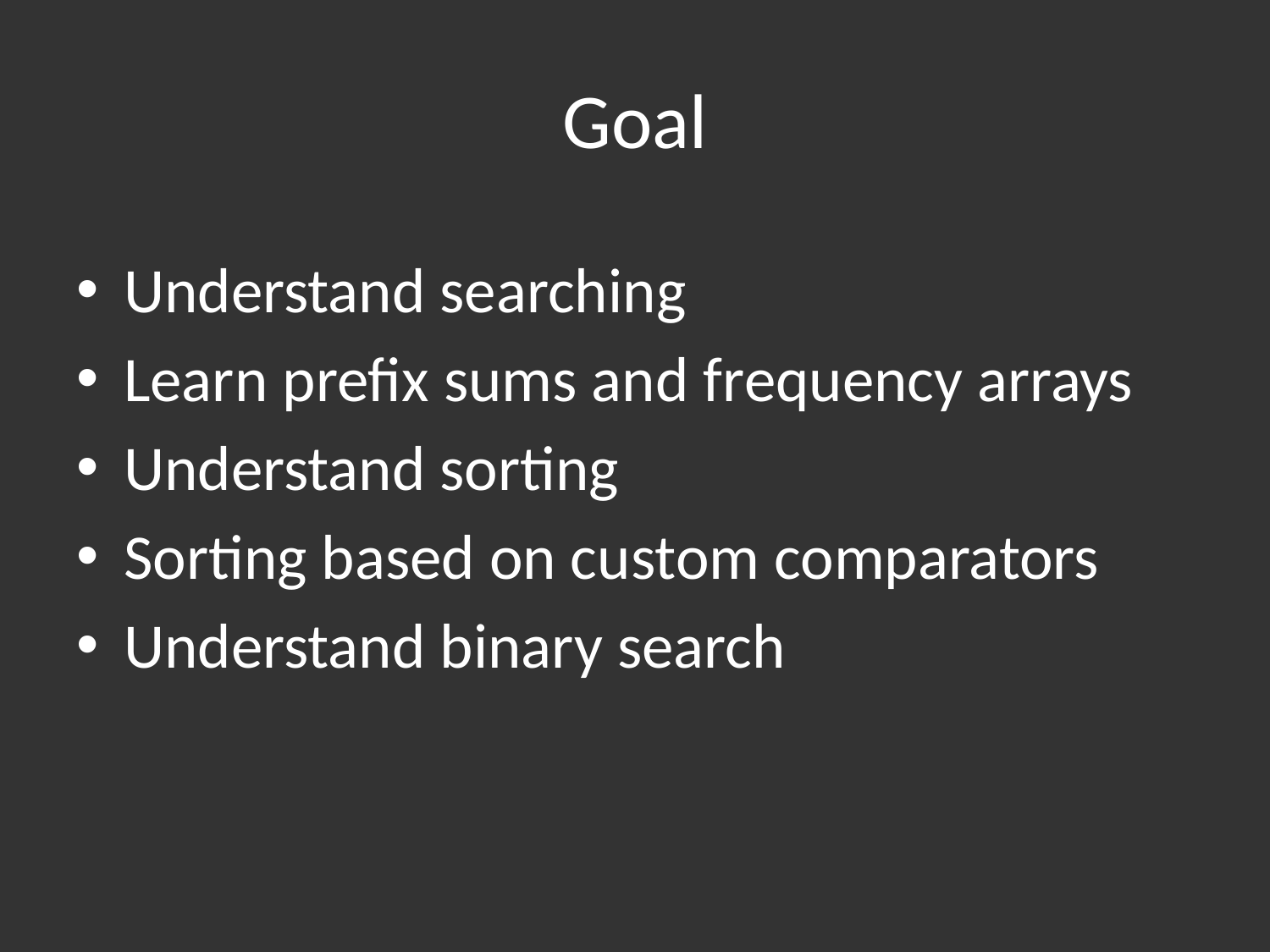

# Goal
Understand searching
Learn prefix sums and frequency arrays
Understand sorting
Sorting based on custom comparators
Understand binary search